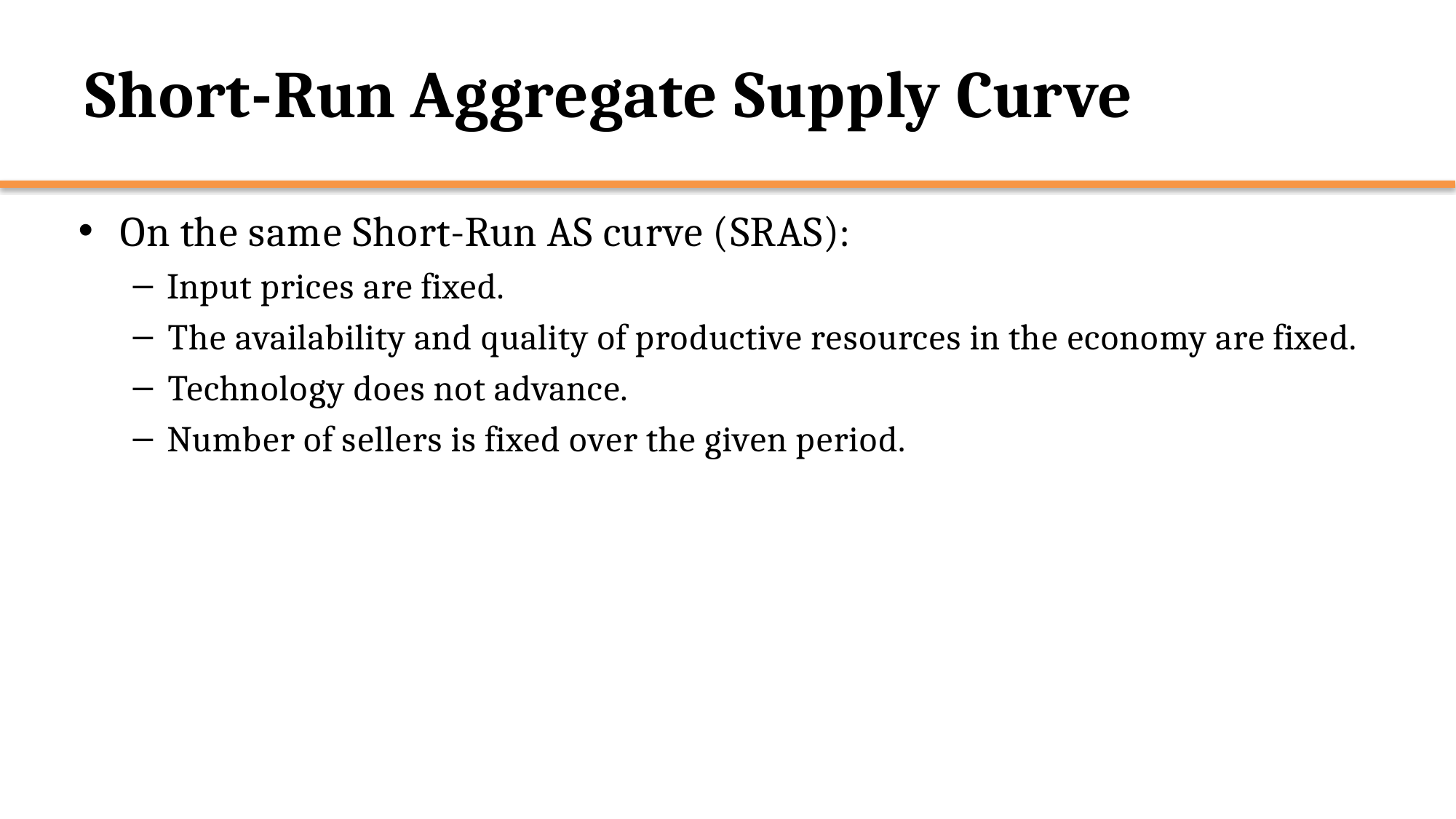

# Short-Run Aggregate Supply Curve
On the same Short-Run AS curve (SRAS):
Input prices are fixed.
The availability and quality of productive resources in the economy are fixed.
Technology does not advance.
Number of sellers is fixed over the given period.